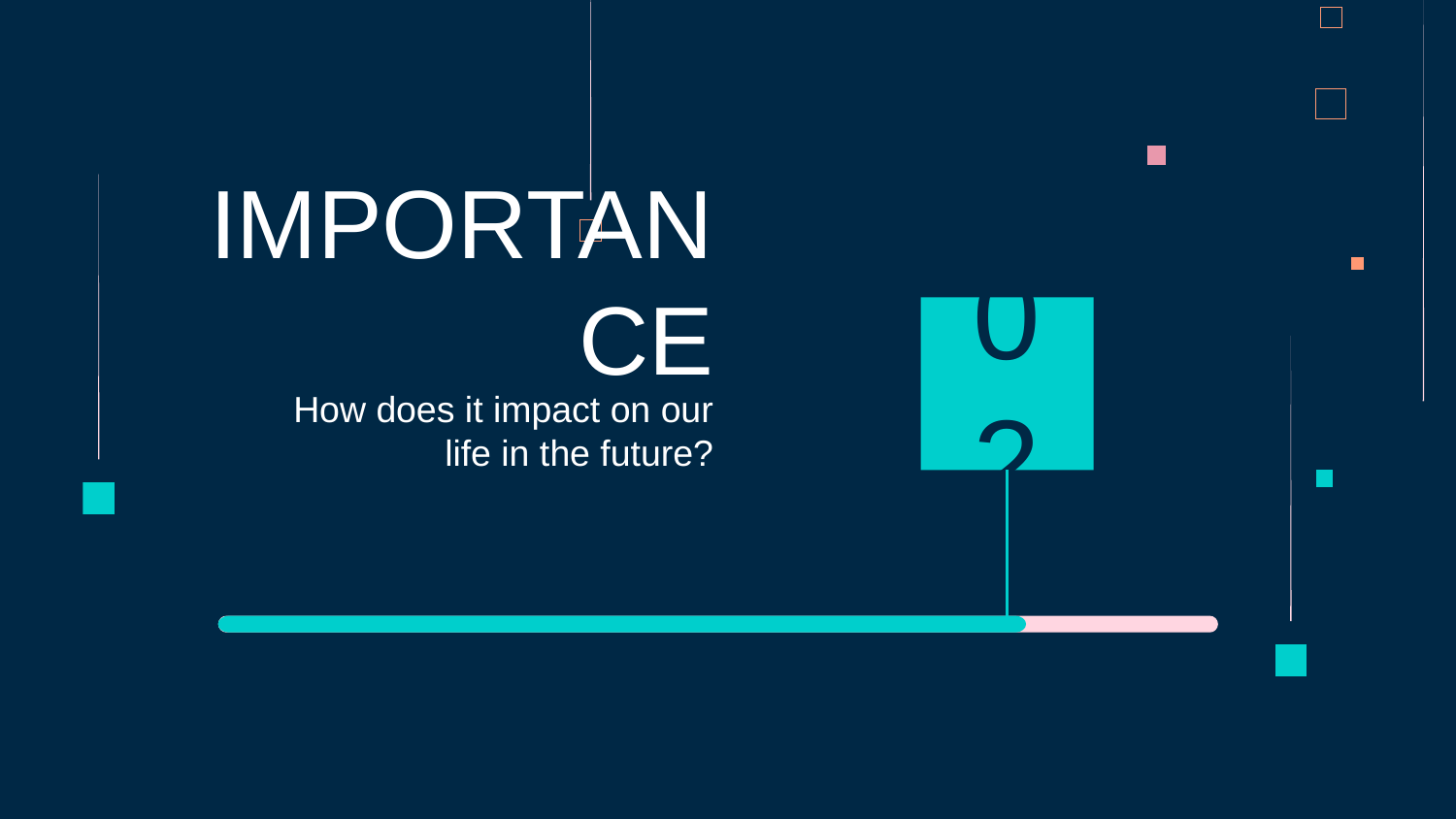

# IMPORTANCE

02
How does it impact on our life in the future?